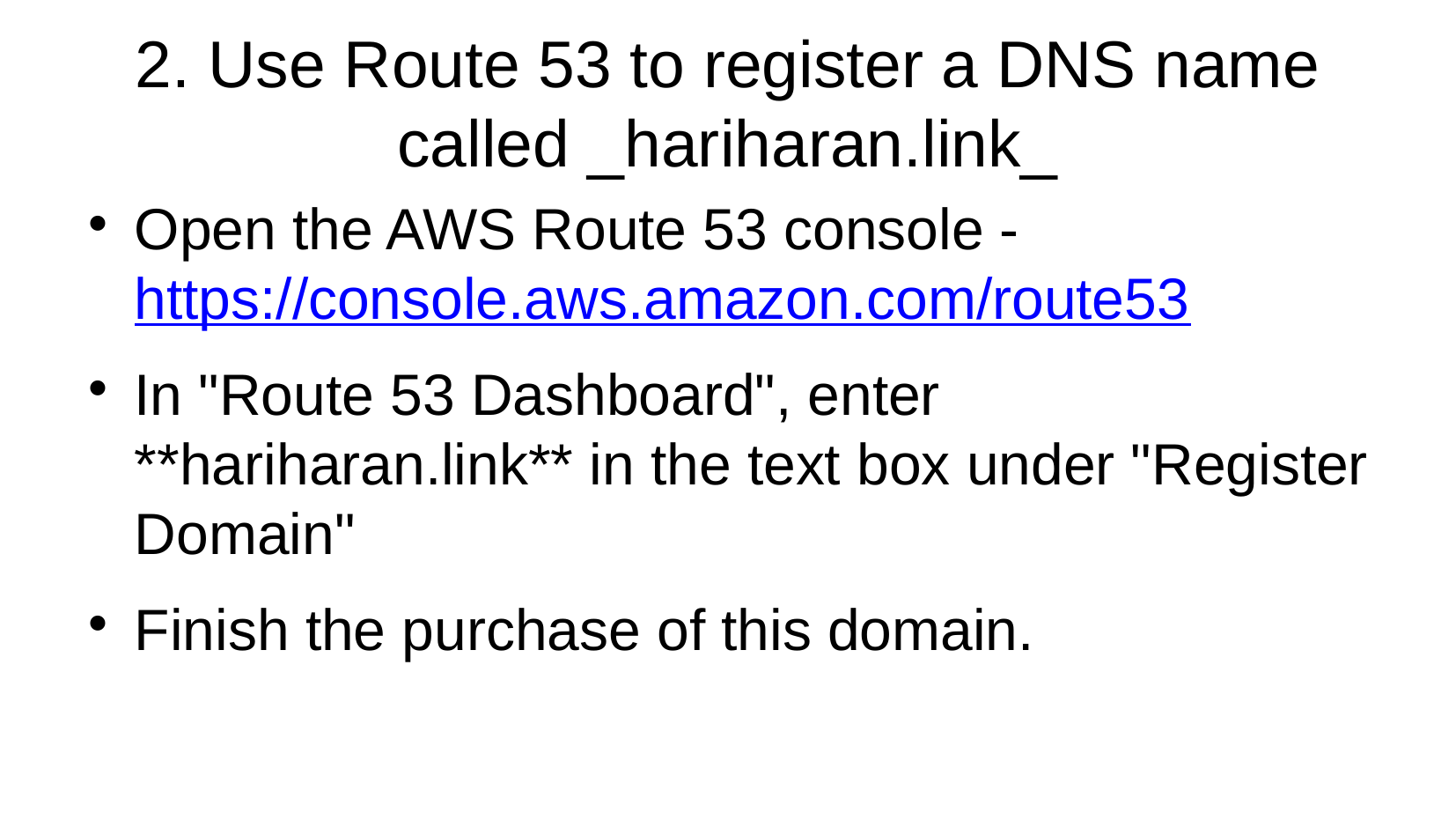

# 2. Use Route 53 to register a DNS name called _hariharan.link_
Open the AWS Route 53 console - https://console.aws.amazon.com/route53
In "Route 53 Dashboard", enter **hariharan.link** in the text box under "Register Domain"
Finish the purchase of this domain.